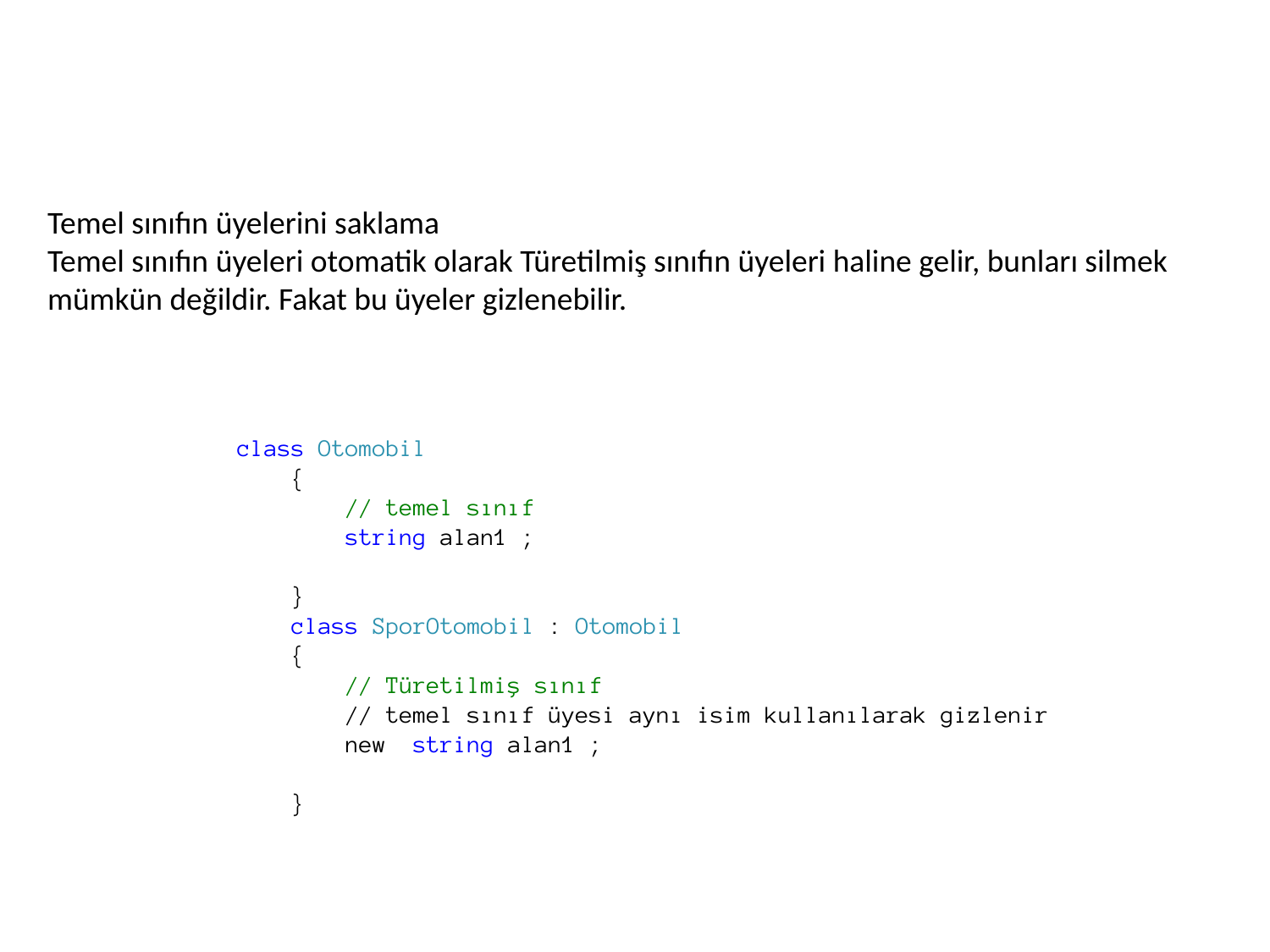

Temel sınıfın üyelerini saklama
Temel sınıfın üyeleri otomatik olarak Türetilmiş sınıfın üyeleri haline gelir, bunları silmek mümkün değildir. Fakat bu üyeler gizlenebilir.
class Otomobil
    {
        // temel sınıf
        string alan1 ;

    }
    class SporOtomobil : Otomobil
    {
        // Türetilmiş sınıf
        // temel sınıf üyesi aynı isim kullanılarak gizlenir
        new  string alan1 ;

    }